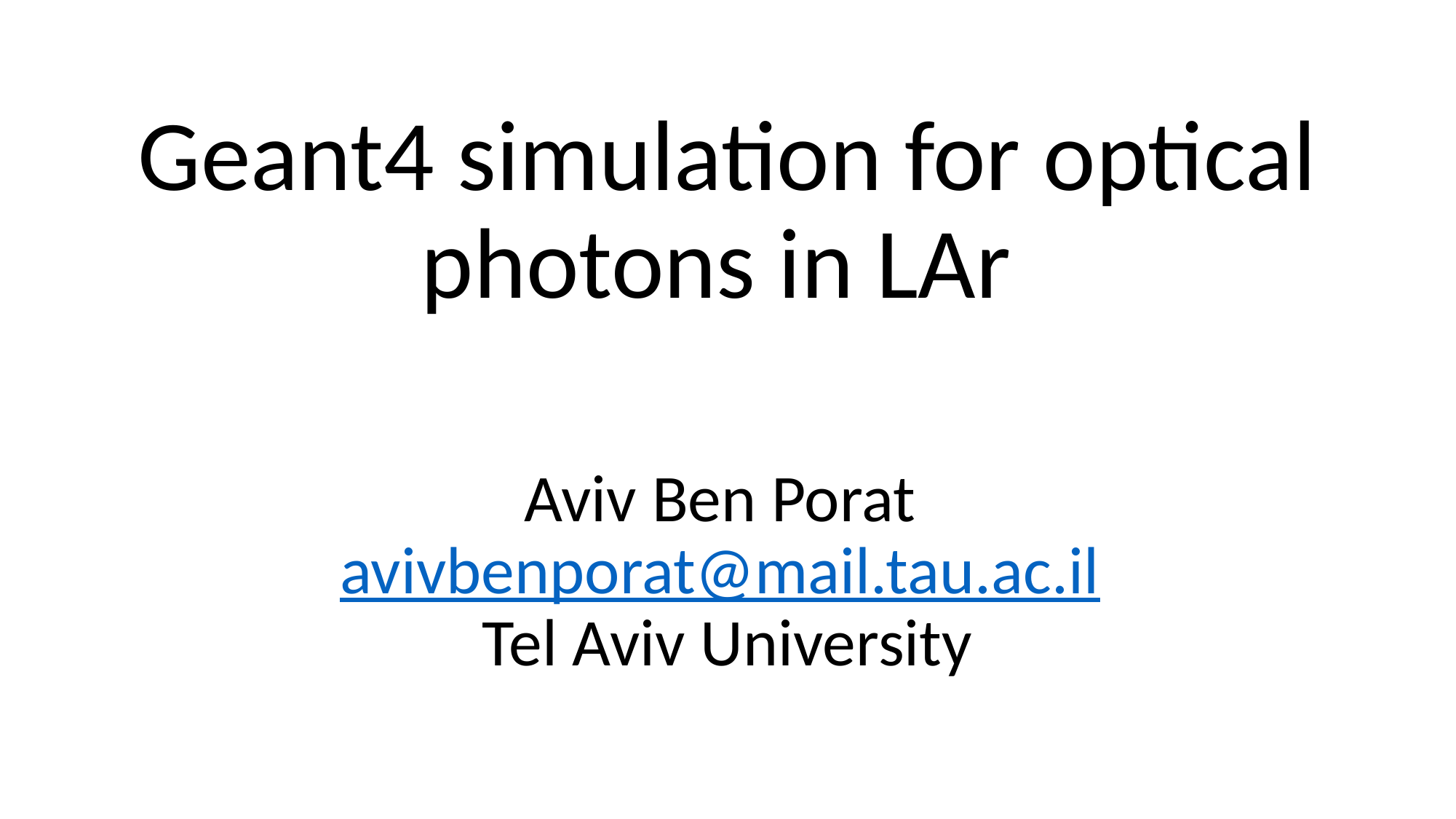

# Geant4 simulation for optical photons in LAr Aviv Ben Porat avivbenporat@mail.tau.ac.il Tel Aviv University